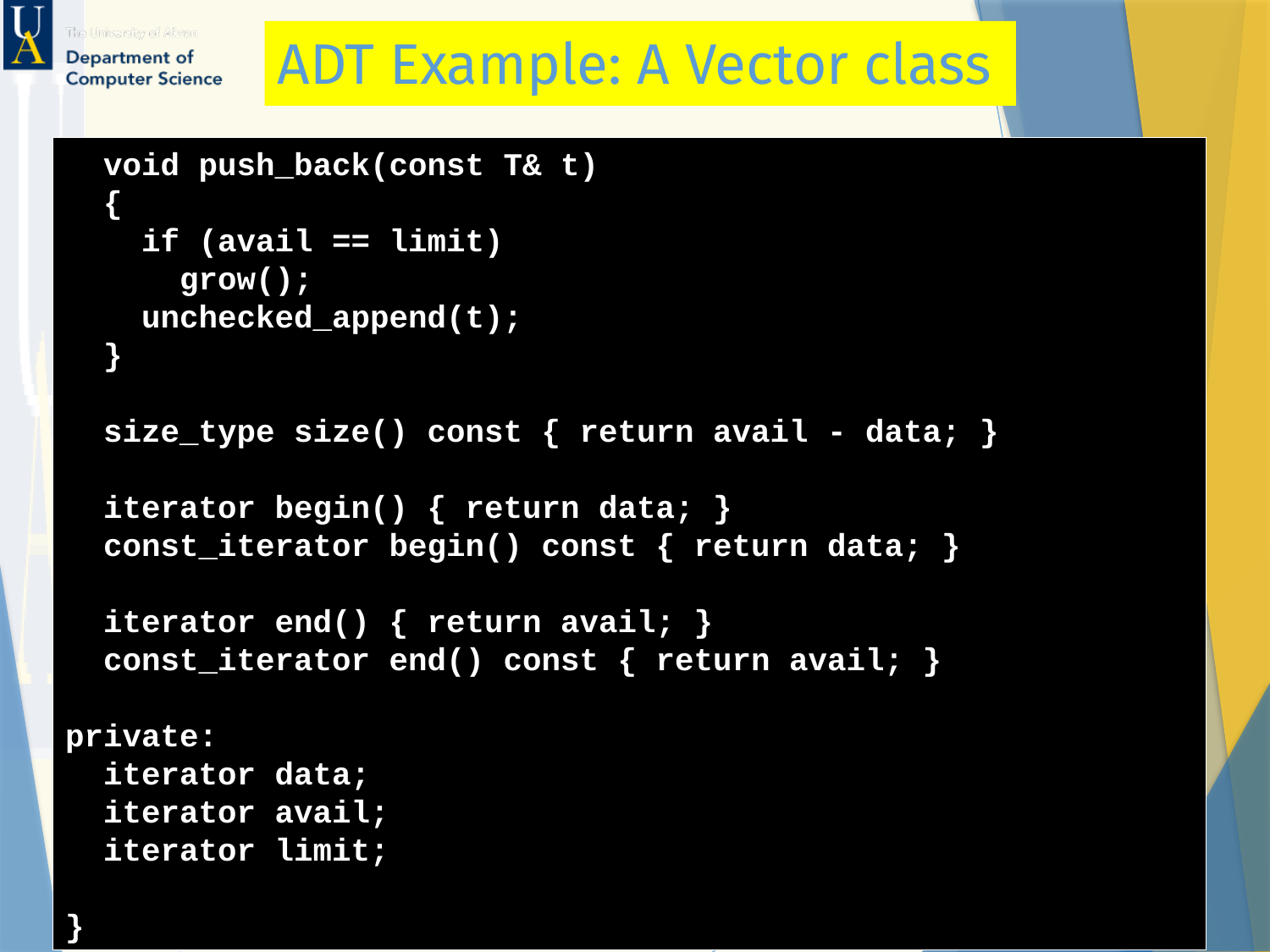

# ADT Example: A Vector class
  void push_back(const T& t)
  {
    if (avail == limit)
      grow();
    unchecked_append(t);
  }

  size_type size() const { return avail - data; }

  iterator begin() { return data; }
  const_iterator begin() const { return data; }

  iterator end() { return avail; }
  const_iterator end() const { return avail; }

private:
  iterator data;
  iterator avail;
  iterator limit;

}